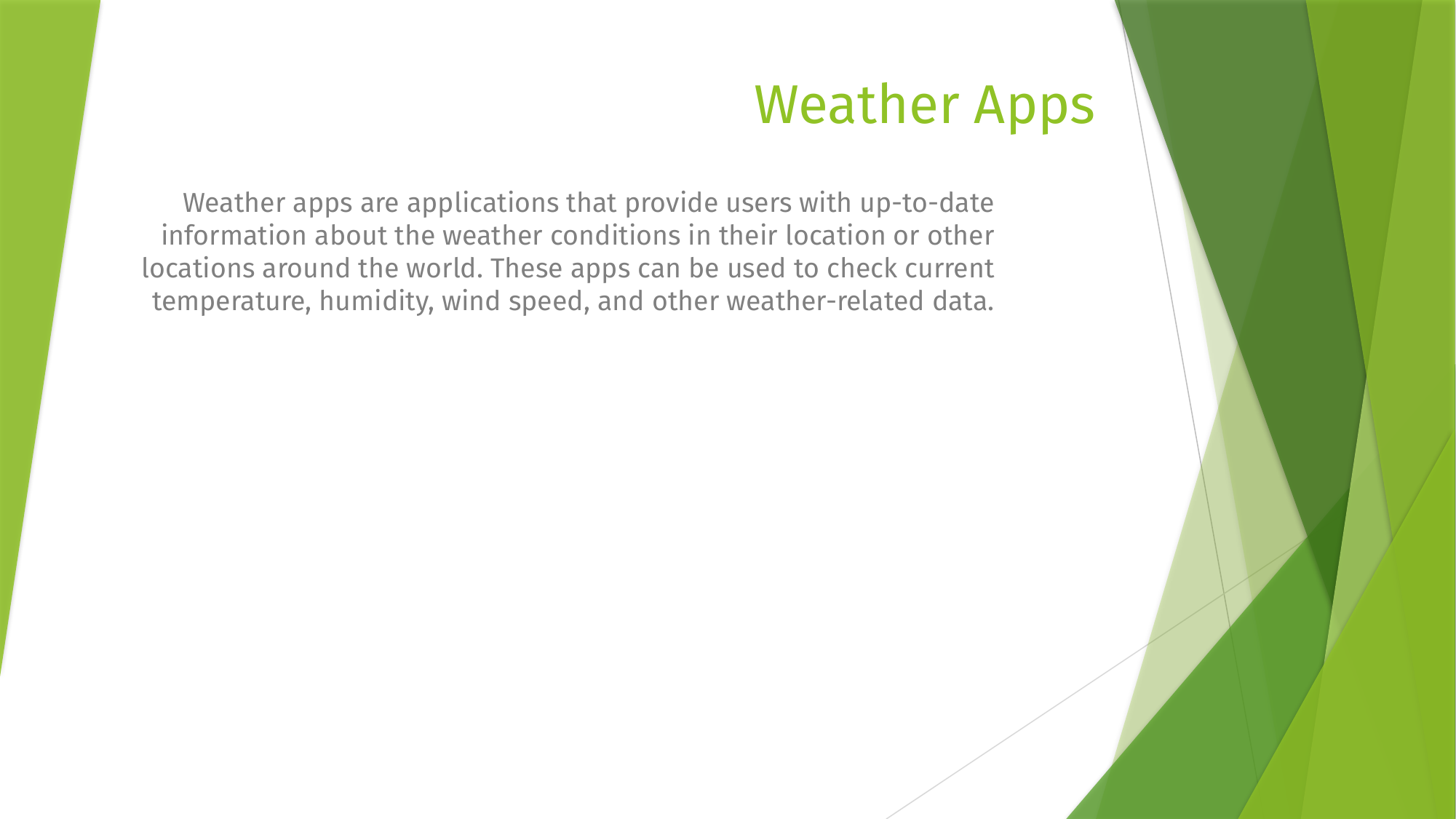

# Weather Apps
Weather apps are applications that provide users with up-to-date information about the weather conditions in their location or other locations around the world. These apps can be used to check current temperature, humidity, wind speed, and other weather-related data.